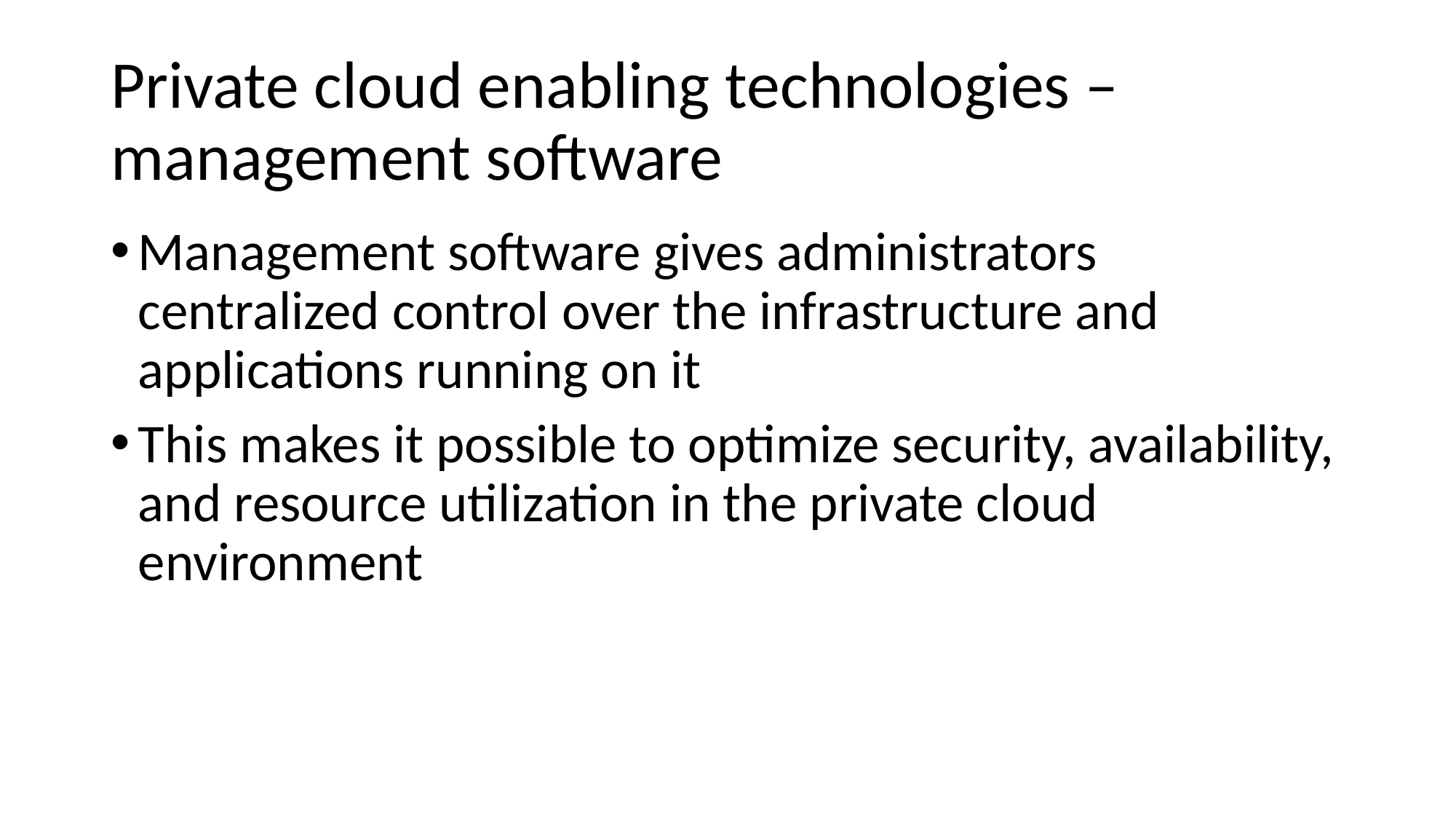

# Private cloud enabling technologies – management software
Management software gives administrators centralized control over the infrastructure and applications running on it
This makes it possible to optimize security, availability, and resource utilization in the private cloud environment